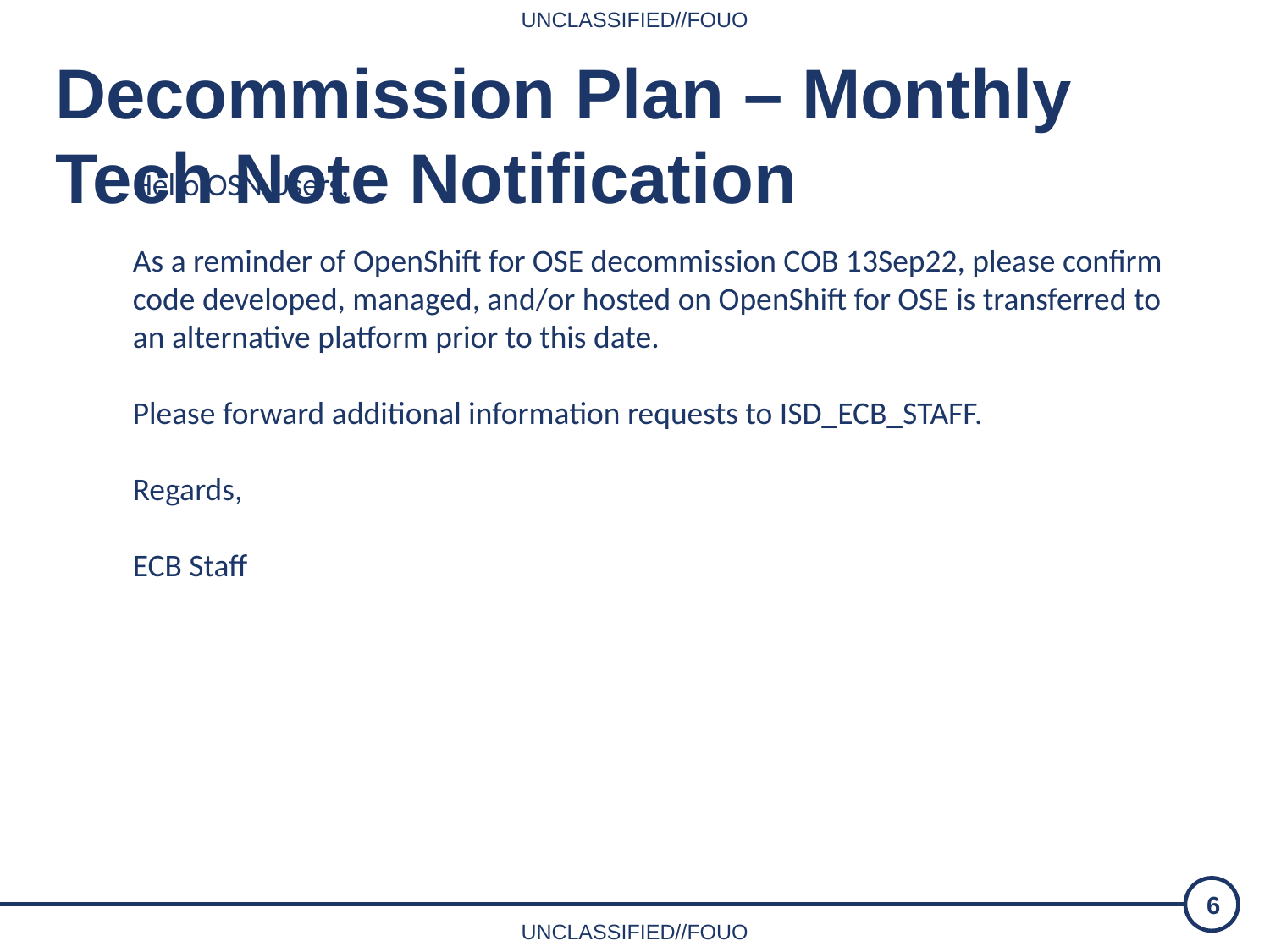

Decommission Plan – Monthly Tech Note Notification
Hello OSN Users,

As a reminder of OpenShift for OSE decommission COB 13Sep22, please confirm code developed, managed, and/or hosted on OpenShift for OSE is transferred to an alternative platform prior to this date.

Please forward additional information requests to ISD_ECB_STAFF.

Regards,

ECB Staff

6